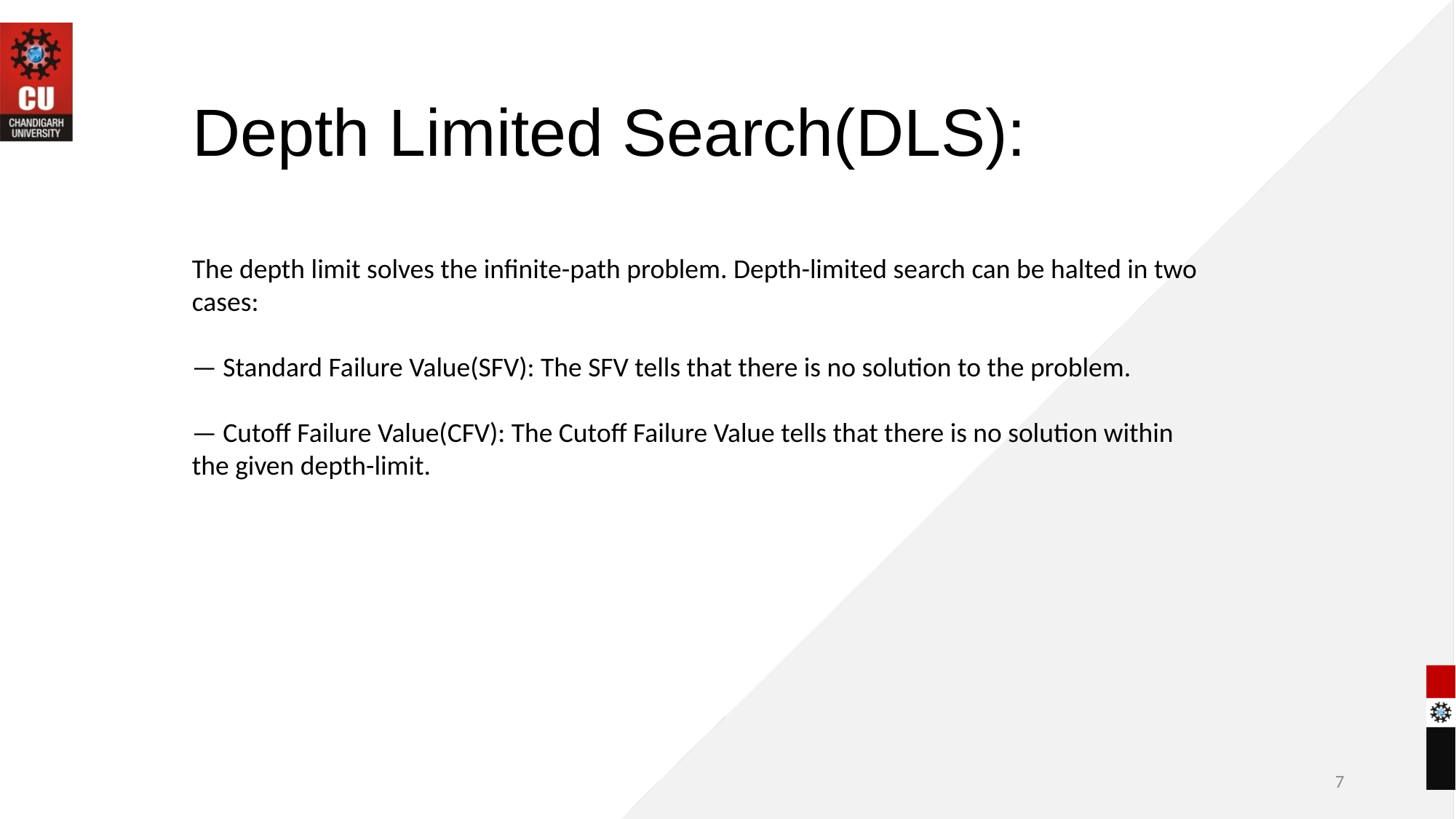

# Depth Limited Search(DLS):
The depth limit solves the infinite-path problem. Depth-limited search can be halted in two cases:

— Standard Failure Value(SFV): The SFV tells that there is no solution to the problem.

— Cutoff Failure Value(CFV): The Cutoff Failure Value tells that there is no solution within the given depth-limit.

7